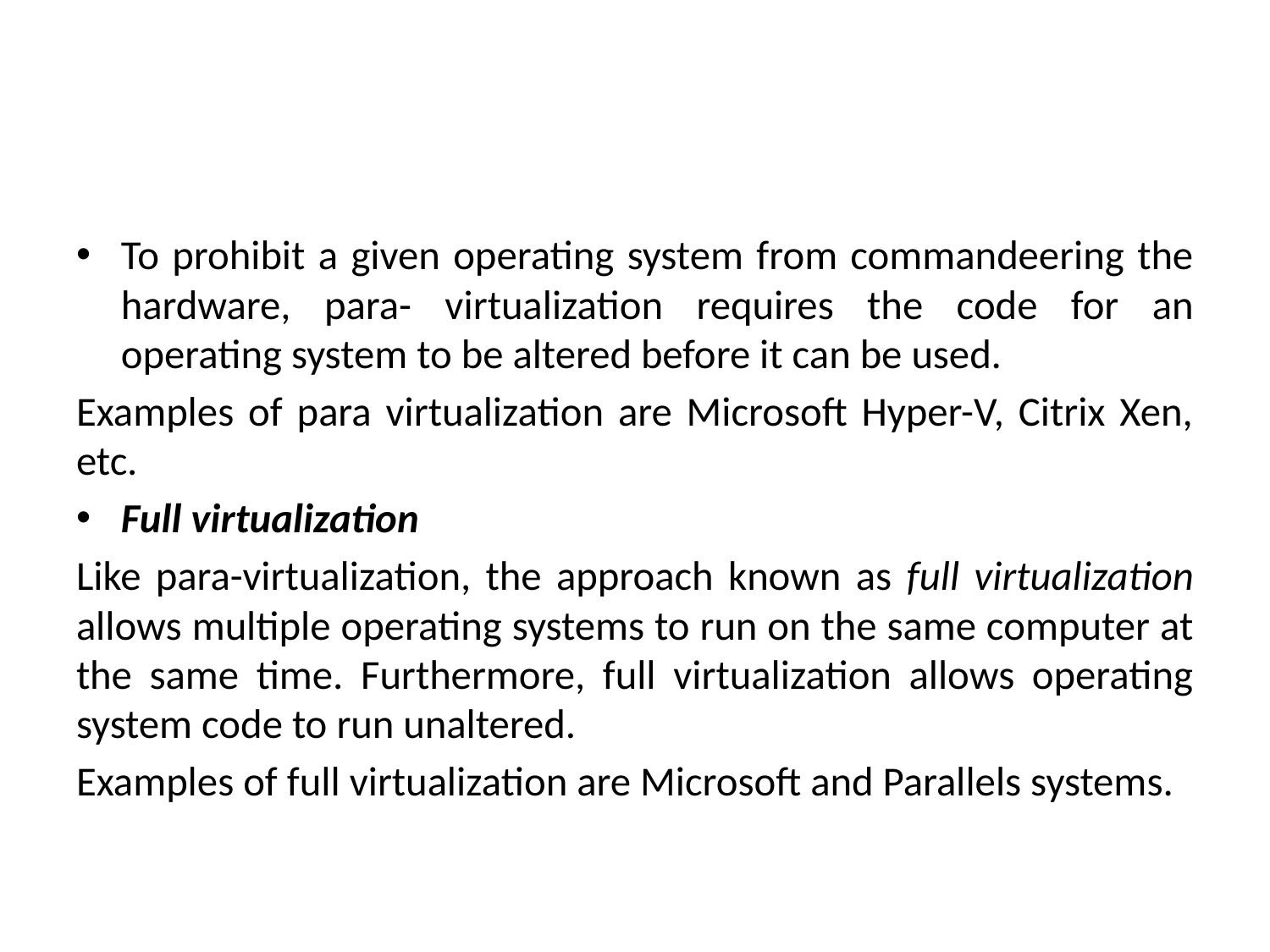

To prohibit a given operating system from commandeering the hardware, para- virtualization requires the code for an operating system to be altered before it can be used.
Examples of para virtualization are Microsoft Hyper-V, Citrix Xen, etc.
Full virtualization
Like para-virtualization, the approach known as full virtualization allows multiple operating systems to run on the same computer at the same time. Furthermore, full virtualization allows operating system code to run unaltered.
Examples of full virtualization are Microsoft and Parallels systems.